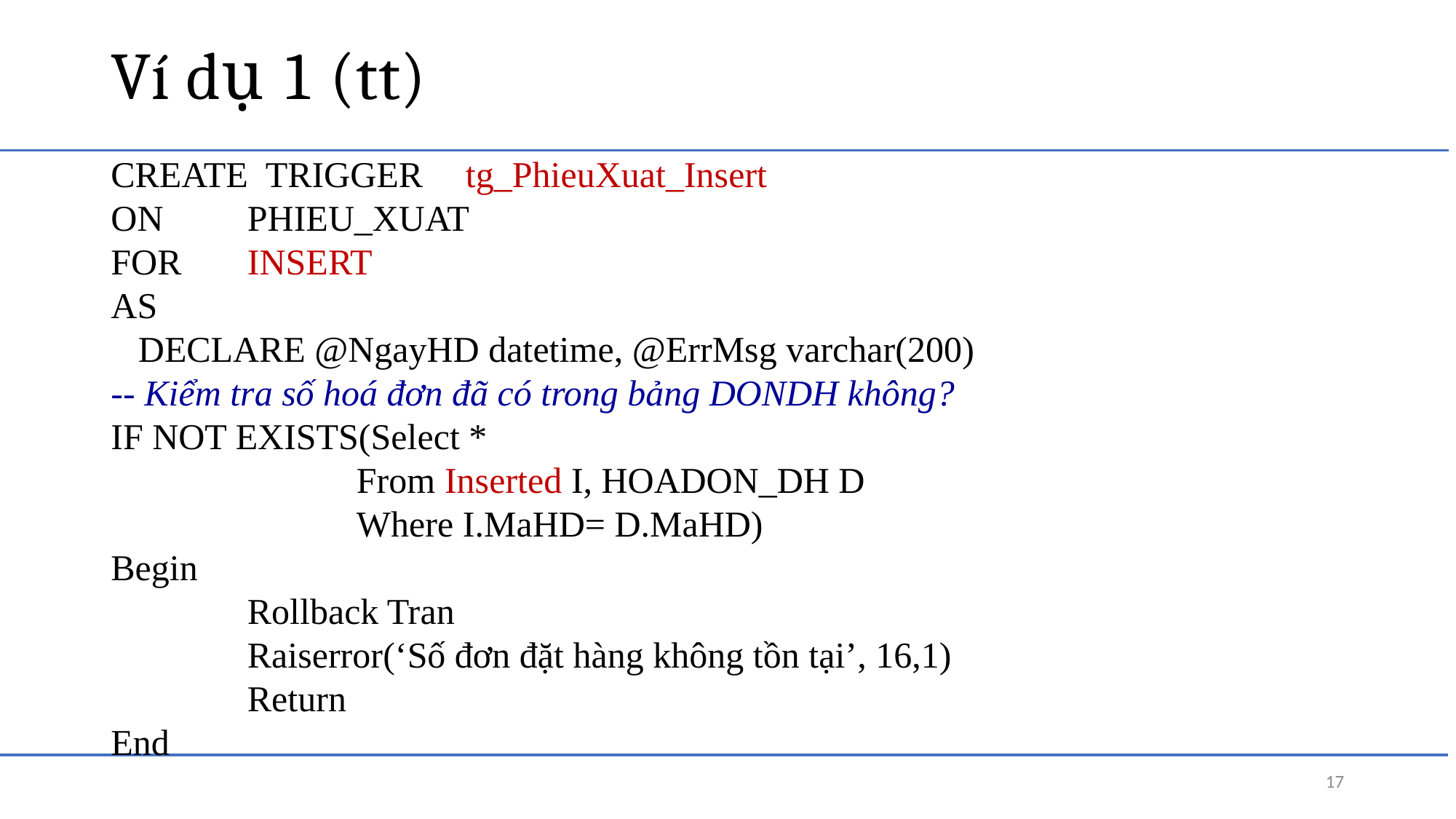

# Ví dụ 1 (tt)
CREATE  TRIGGER	tg_PhieuXuat_Insert
ON	PHIEU_XUAT
FOR 	INSERT
AS
	DECLARE @NgayHD datetime, @ErrMsg varchar(200)
-- Kiểm tra số hoá đơn đã có trong bảng DONDH không?
IF NOT EXISTS(Select *
			From Inserted I, HOADON_DH D
			Where I.MaHD= D.MaHD)
Begin
		Rollback Tran
		Raiserror(‘Số đơn đặt hàng không tồn tại’, 16,1)
		Return
End
17